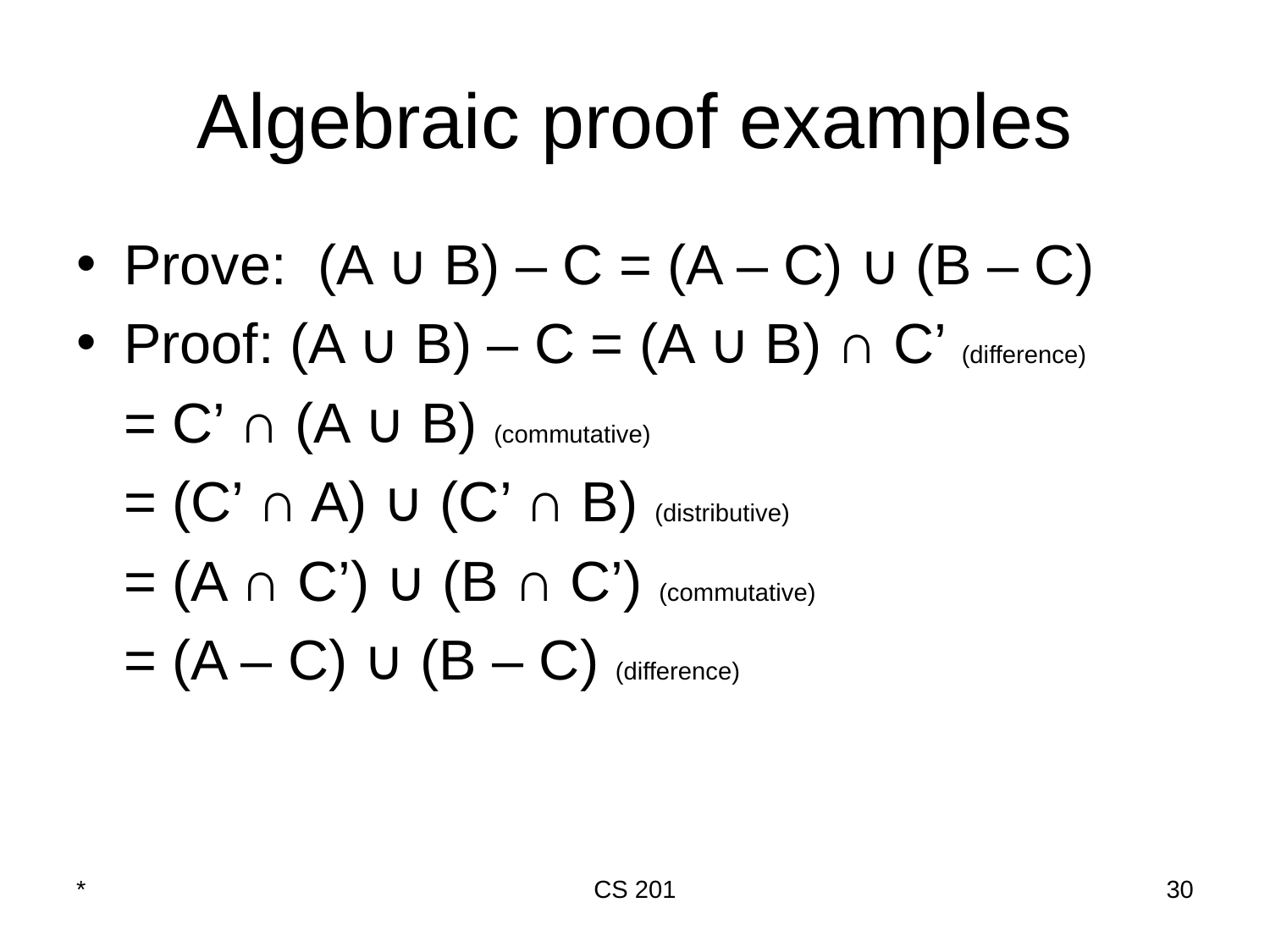

# Algebraic proof examples
Prove:  (A ∪ B) – C = (A – C) ∪ (B – C)
Proof: (A ∪ B) – C = (A ∪ B) ∩ C’ (difference)
	= C’ ∩ (A ∪ B) (commutative)
	= (C’ ∩ A) ∪ (C’ ∩ B) (distributive)
	= (A ∩ C’) ∪ (B ∩ C’) (commutative)
	= (A – C) ∪ (B – C) (difference)
*
CS 201
30